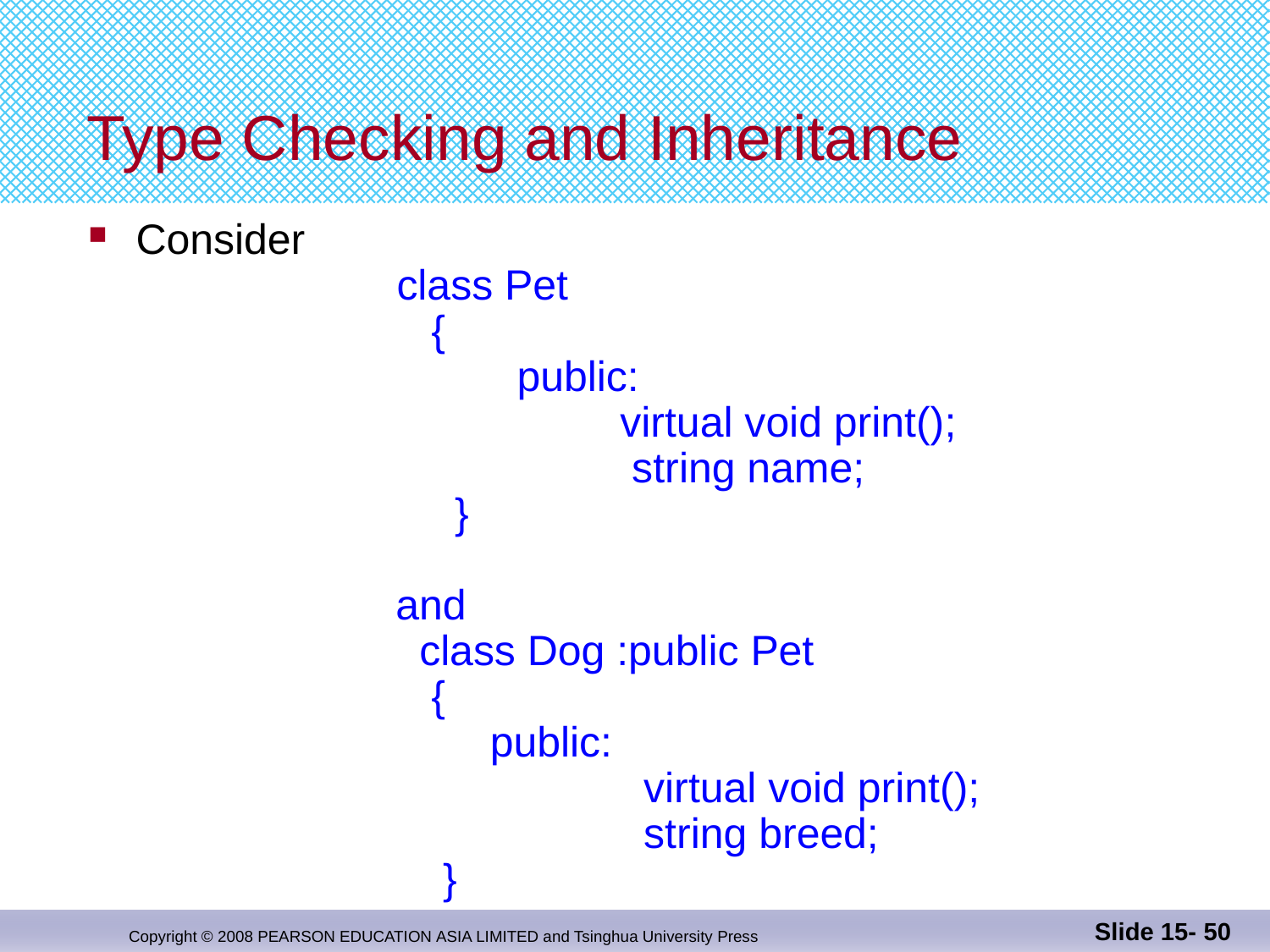

# Type Checking and Inheritance
Consider
                      class Pet
                         {
			public:
                                         virtual void print();
                                          string name;
                           }
                      and
                        class Dog :public Pet
                         {
                              public:
                                           virtual void print();
                                           string breed;
                          }
Slide 15- 50